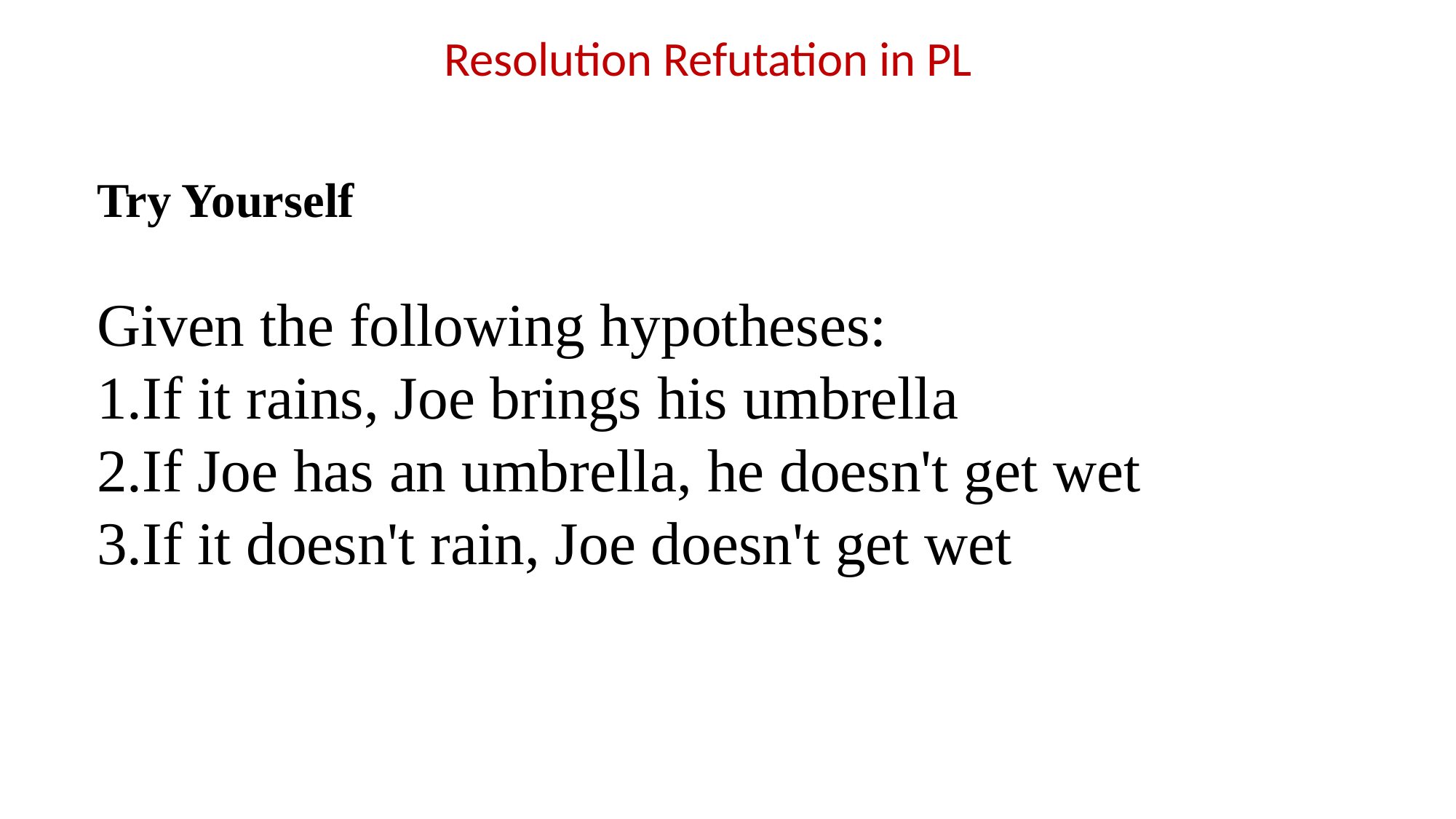

Resolution Refutation in PL
Try Yourself

Given the following hypotheses:
If it rains, Joe brings his umbrella
If Joe has an umbrella, he doesn't get wet
If it doesn't rain, Joe doesn't get wet